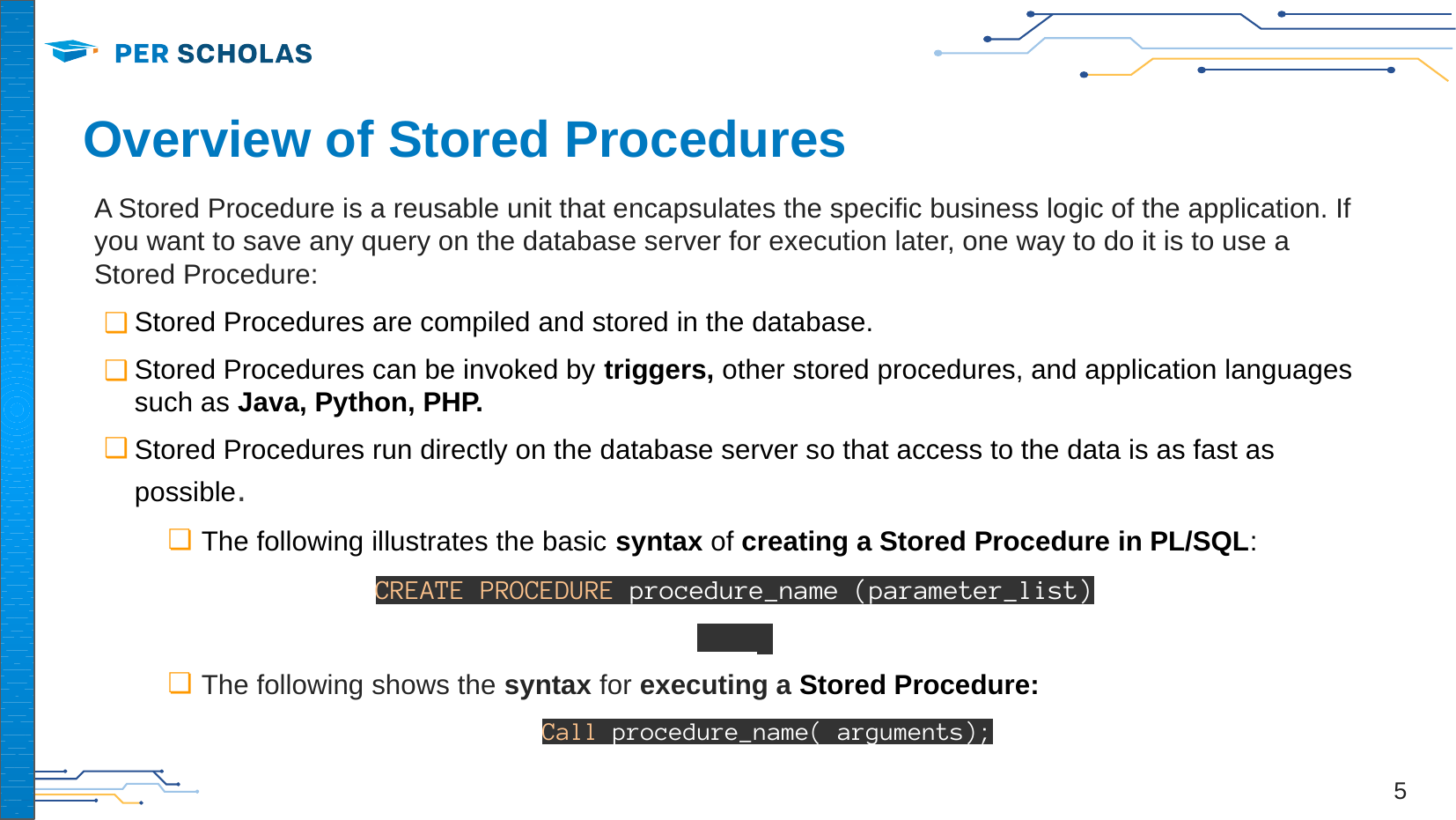

# Overview of Stored Procedures
A Stored Procedure is a reusable unit that encapsulates the specific business logic of the application. If you want to save any query on the database server for execution later, one way to do it is to use a Stored Procedure:
Stored Procedures are compiled and stored in the database.
Stored Procedures can be invoked by triggers, other stored procedures, and application languages such as Java, Python, PHP.
Stored Procedures run directly on the database server so that access to the data is as fast as possible.
The following illustrates the basic syntax of creating a Stored Procedure in PL/SQL:
CREATE PROCEDURE procedure_name (parameter_list)

The following shows the syntax for executing a Stored Procedure:
Call procedure_name( arguments);

5